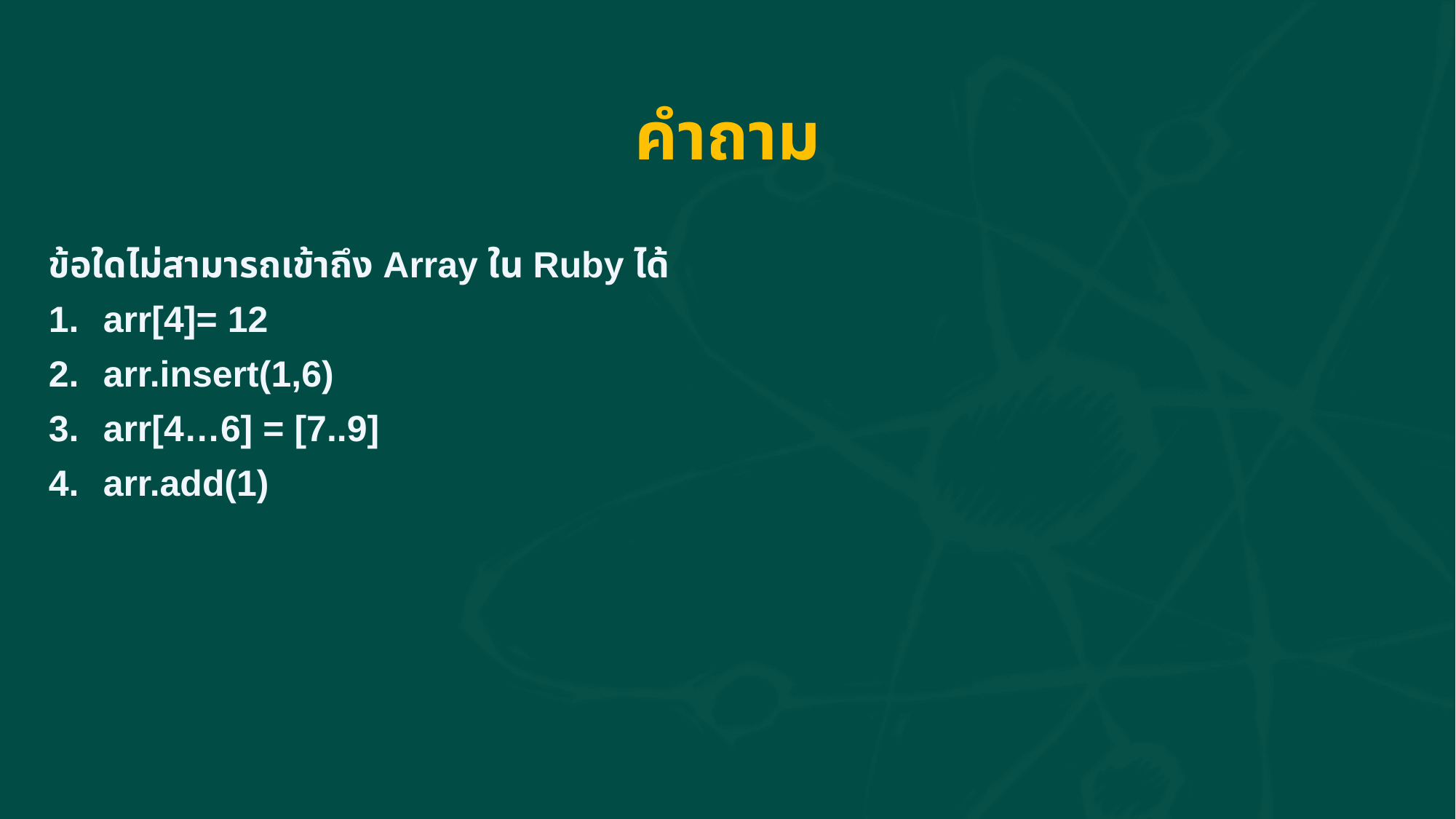

# คำถาม
ข้อใดไม่สามารถเข้าถึง Array ใน Ruby ได้
arr[4]= 12
arr.insert(1,6)
arr[4…6] = [7..9]
arr.add(1)